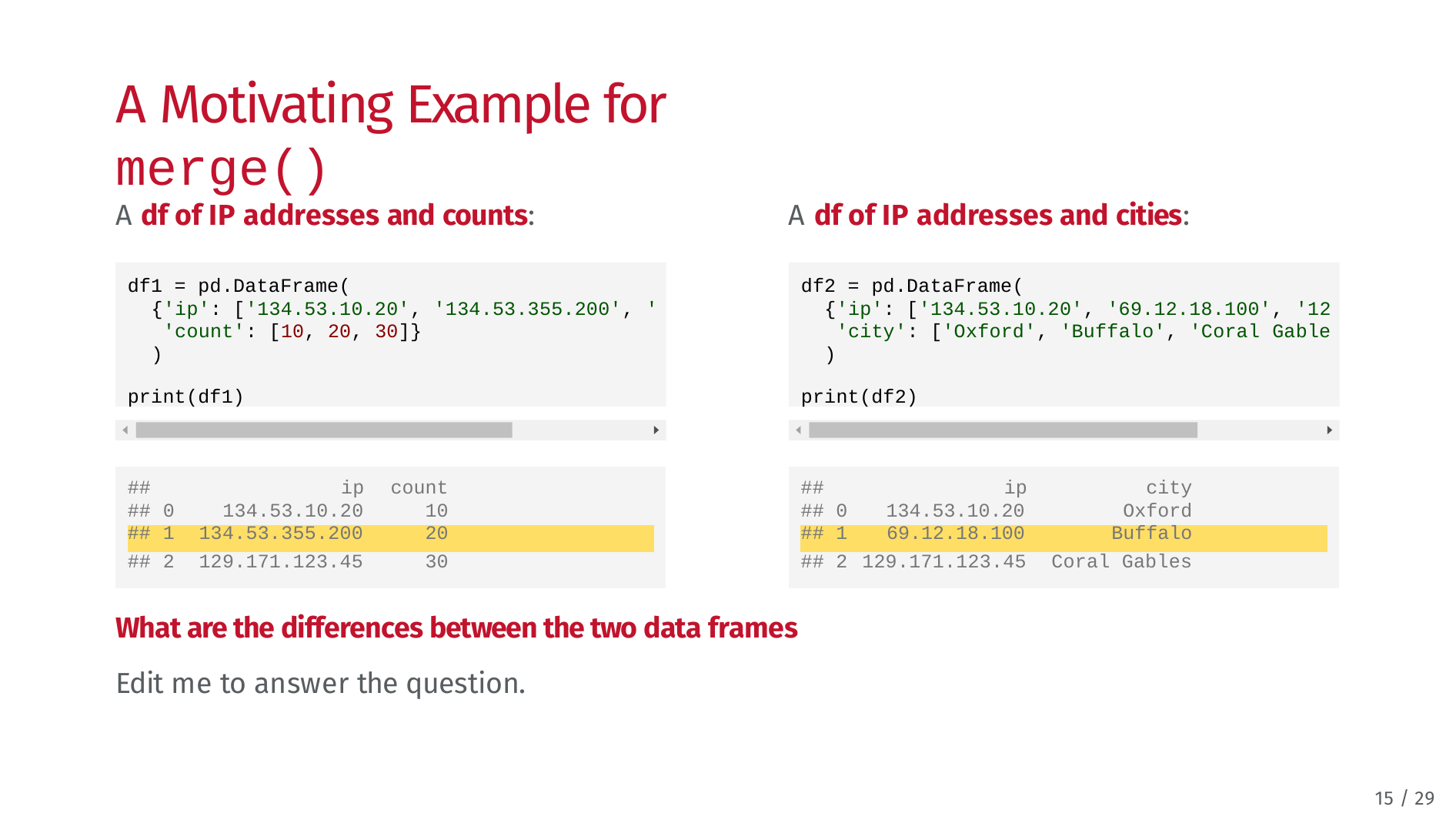

# A Motivating Example for merge()
A df of IP addresses and counts:
A df of IP addresses and cities:
df1 = pd.DataFrame(
{'ip': ['134.53.10.20', '134.53.355.200', '
'count': [10, 20, 30]}
)
print(df1)
df2 = pd.DataFrame(
{'ip': ['134.53.10.20', '69.12.18.100', '12
'city': ['Oxford', 'Buffalo', 'Coral Gable
)
print(df2)

|  | ## ip | count |  |  |  | ## | ip city |  |
| --- | --- | --- | --- | --- | --- | --- | --- | --- |
|  | ## 0 134.53.10.20 | 10 |  |  |  | ## 0 | 134.53.10.20 Oxford |  |
|  | ## 1 134.53.355.200 | 20 |  |  |  | ## 1 | 69.12.18.100 Buffalo |  |
|  | ## 2 129.171.123.45 | 30 |  |  |  | ## 2 | 129.171.123.45 Coral Gables |  |
What are the differences between the two data frames
Edit me to answer the question.
15 / 29